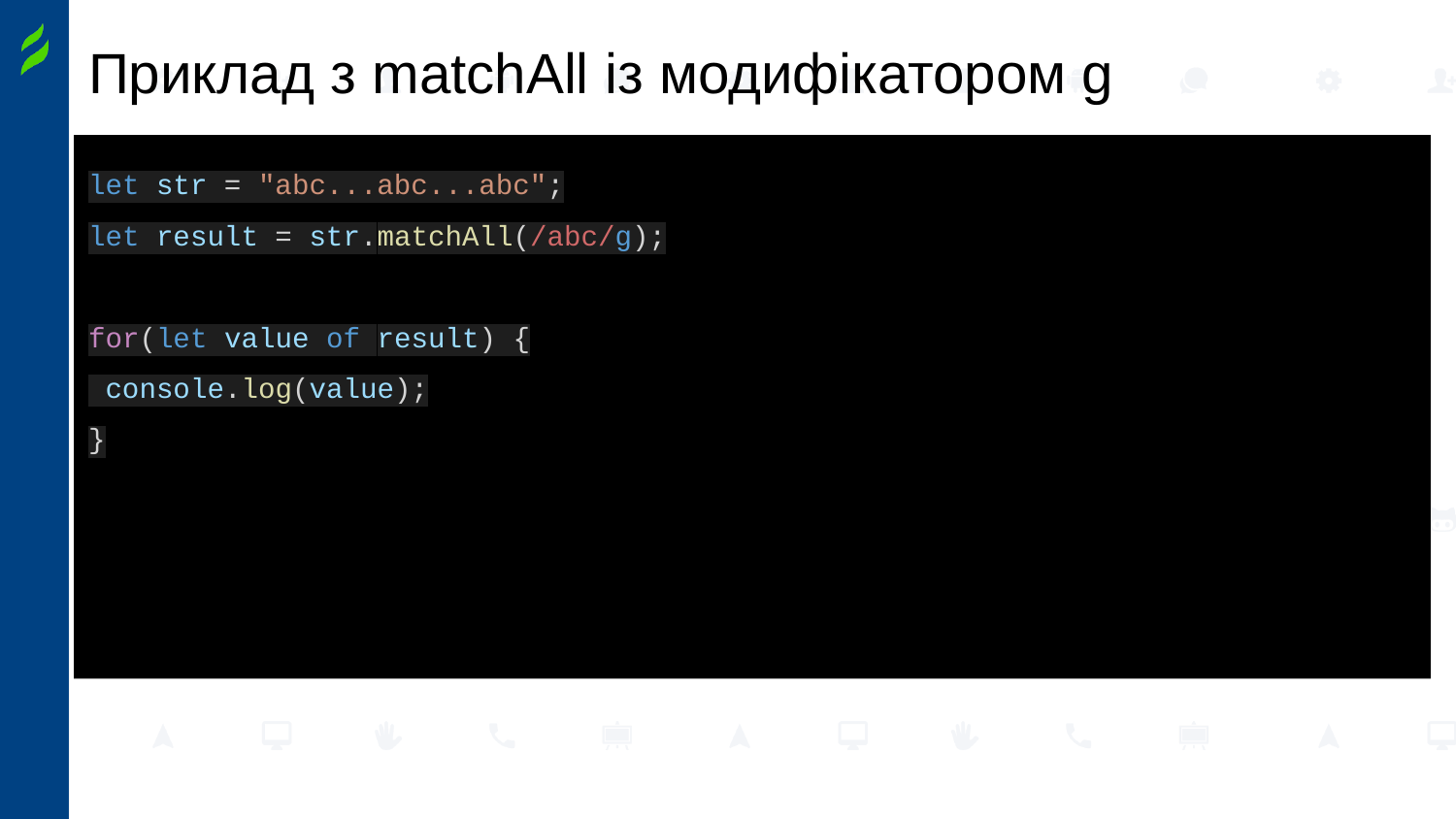

# Приклад з matchAll із модифікатором g
let str = "abc...abc...abc";
let result = str.matchAll(/abc/g);

for(let value of result) {
 console.log(value);
}